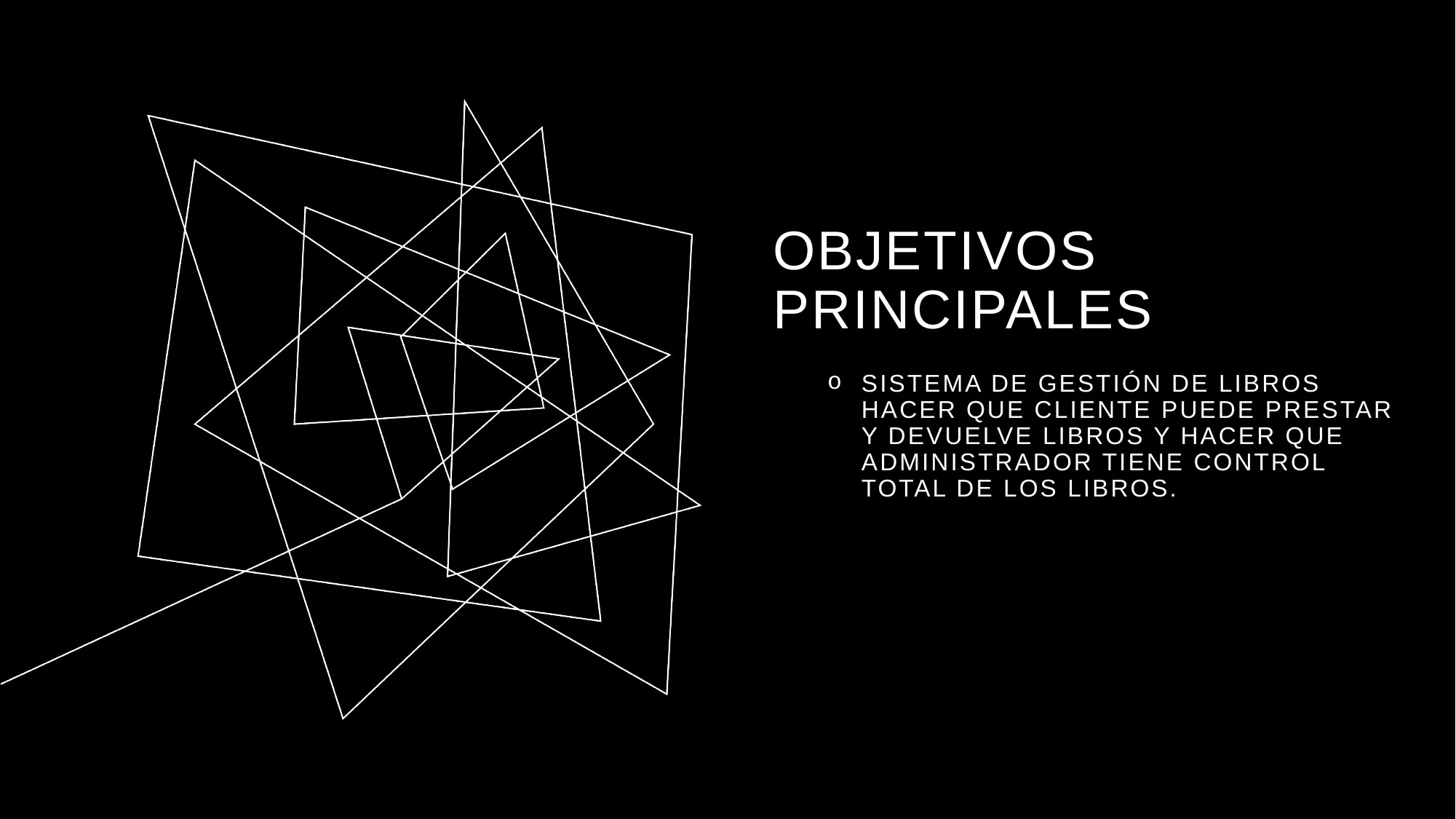

# OBJETIVOS PRINCIPALES
Sistema de gestión de libros hacer que cliente puede prestar y devuelve libros y hacer que administrador tiene control total de los libros.